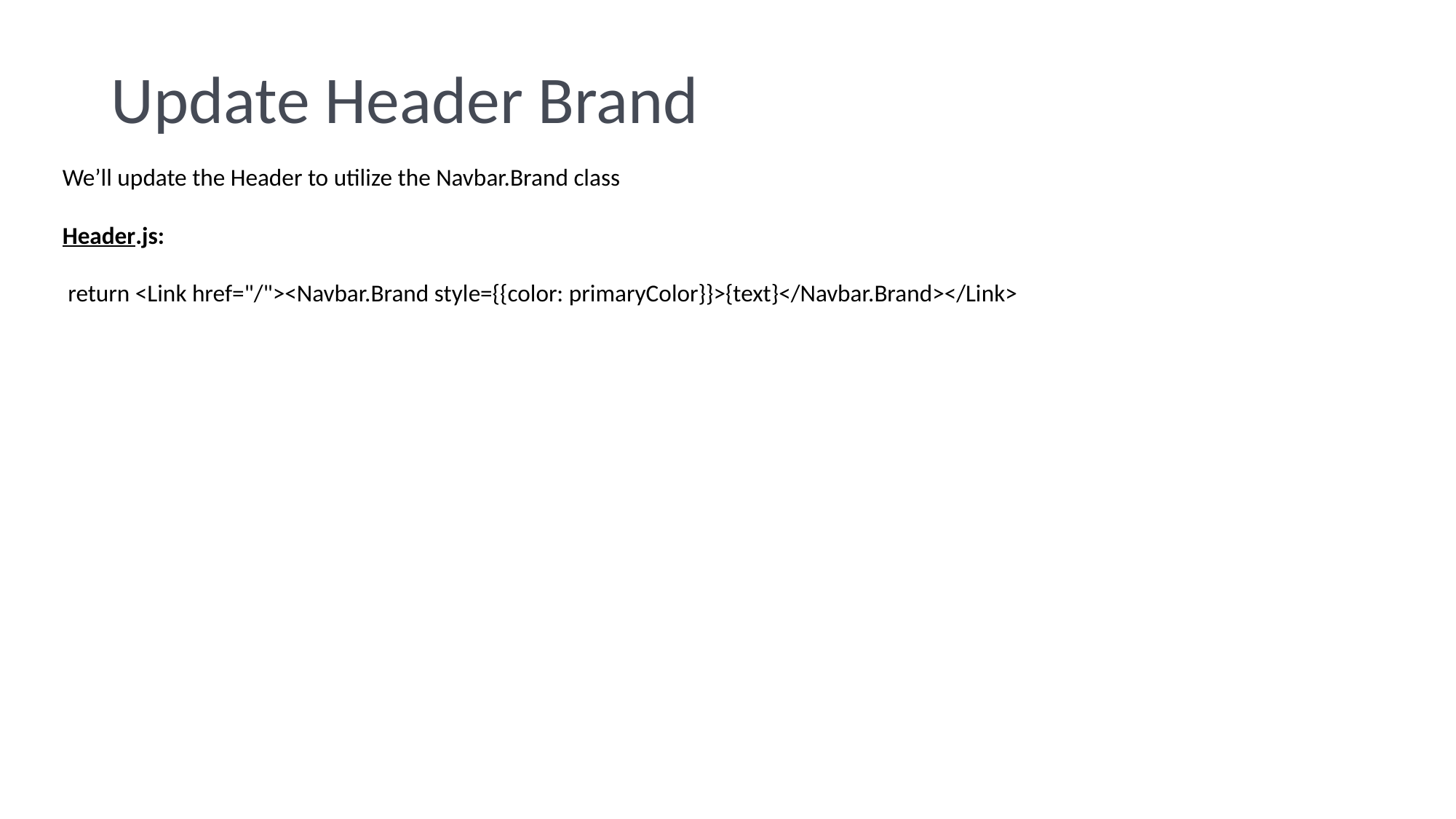

# Update Header Brand
We’ll update the Header to utilize the Navbar.Brand class

Header.js:

 return <Link href="/"><Navbar.Brand style={{color: primaryColor}}>{text}</Navbar.Brand></Link>